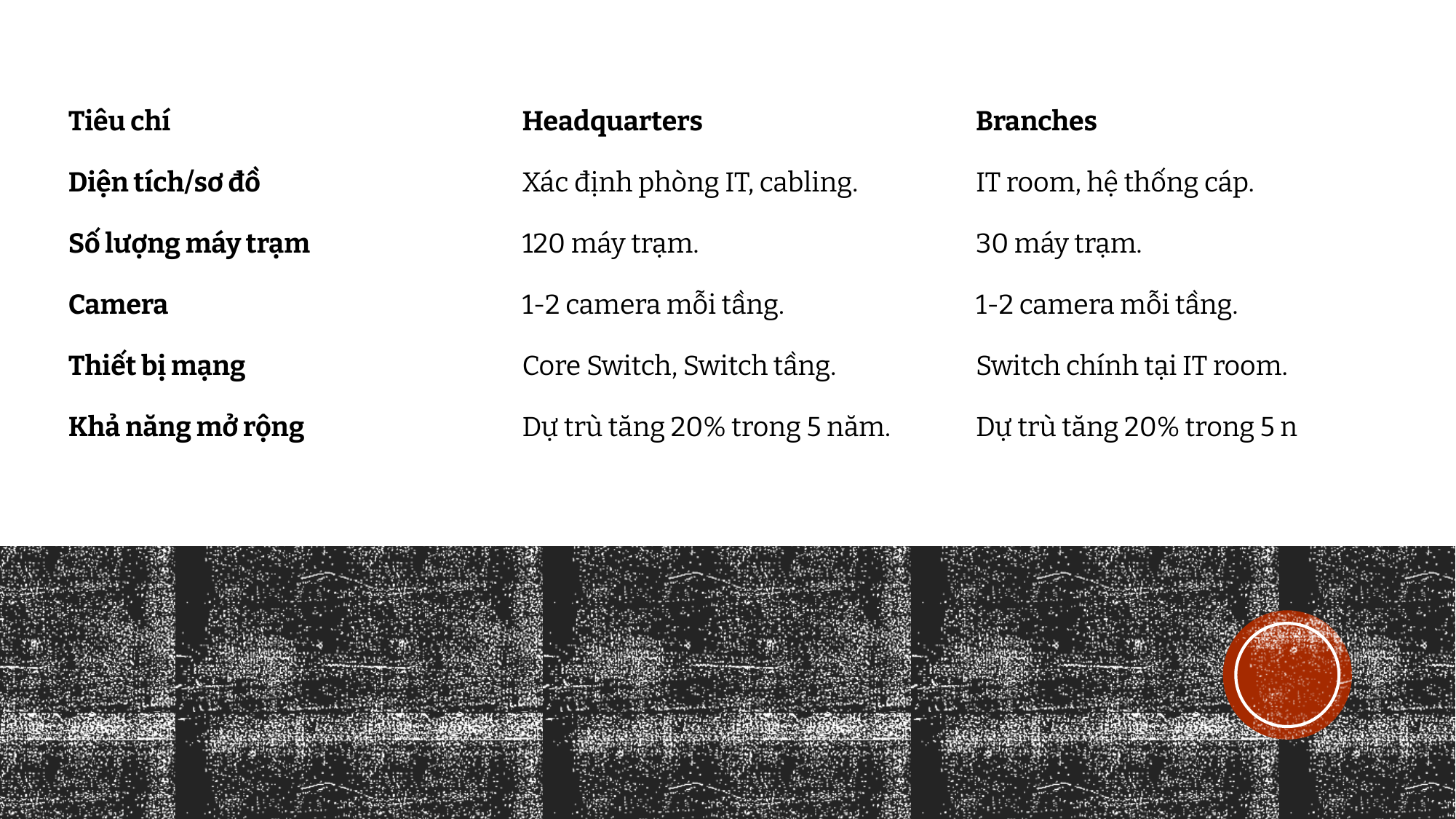

#
| Tiêu chí | Headquarters | Branches |
| --- | --- | --- |
| Diện tích/sơ đồ | Xác định phòng IT, cabling. | IT room, hệ thống cáp. |
| Số lượng máy trạm | 120 máy trạm. | 30 máy trạm. |
| Camera | 1-2 camera mỗi tầng. | 1-2 camera mỗi tầng. |
| Thiết bị mạng | Core Switch, Switch tầng. | Switch chính tại IT room. |
| Khả năng mở rộng | Dự trù tăng 20% trong 5 năm. | Dự trù tăng 20% trong 5 n |